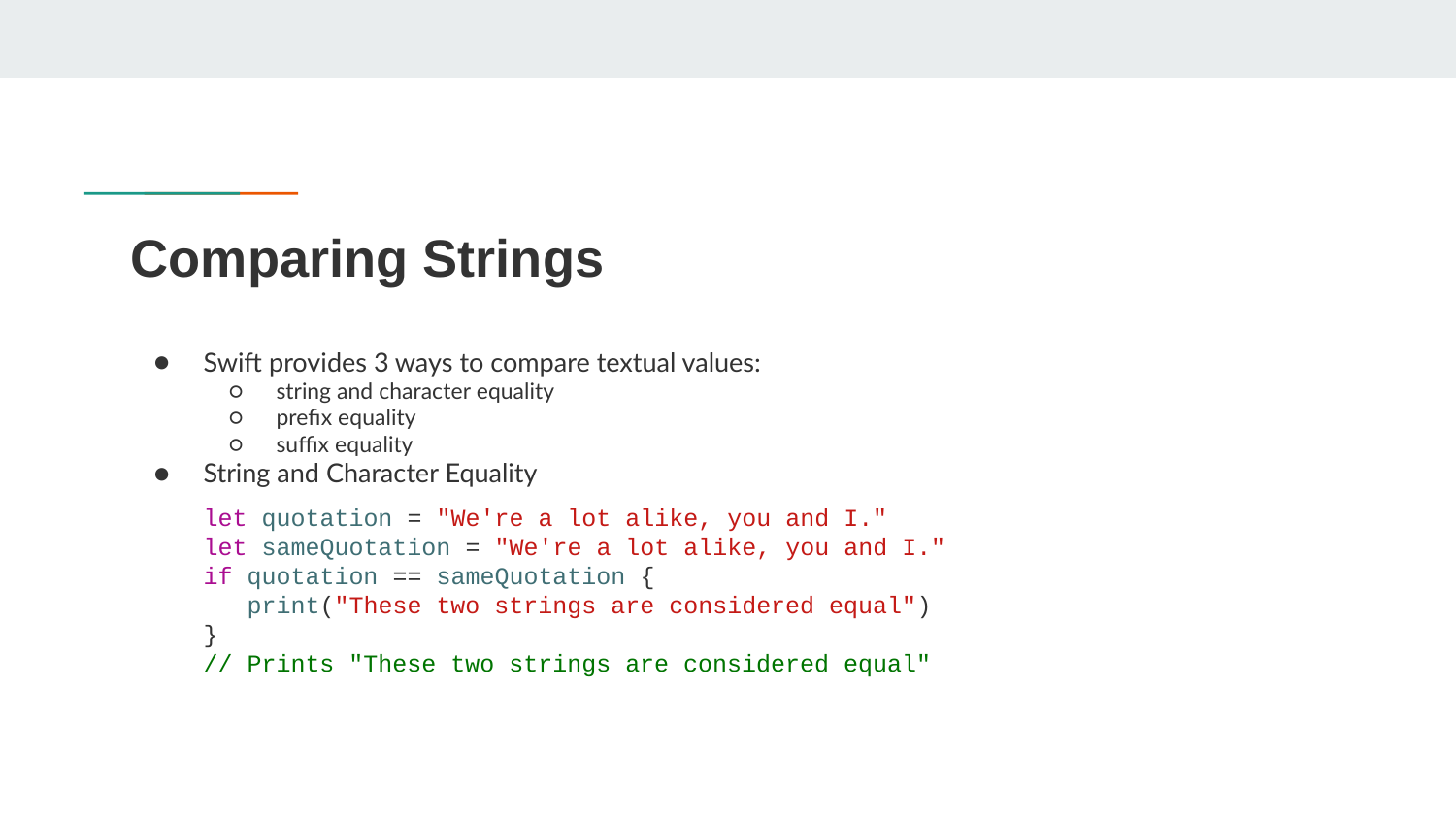

# Comparing Strings

Swift provides 3 ways to compare textual values:
string and character equality
prefix equality
suffix equality
String and Character Equality
let quotation = "We're a lot alike, you and I."
let sameQuotation = "We're a lot alike, you and I."
if quotation == sameQuotation {
   print("These two strings are considered equal")
}
// Prints "These two strings are considered equal"